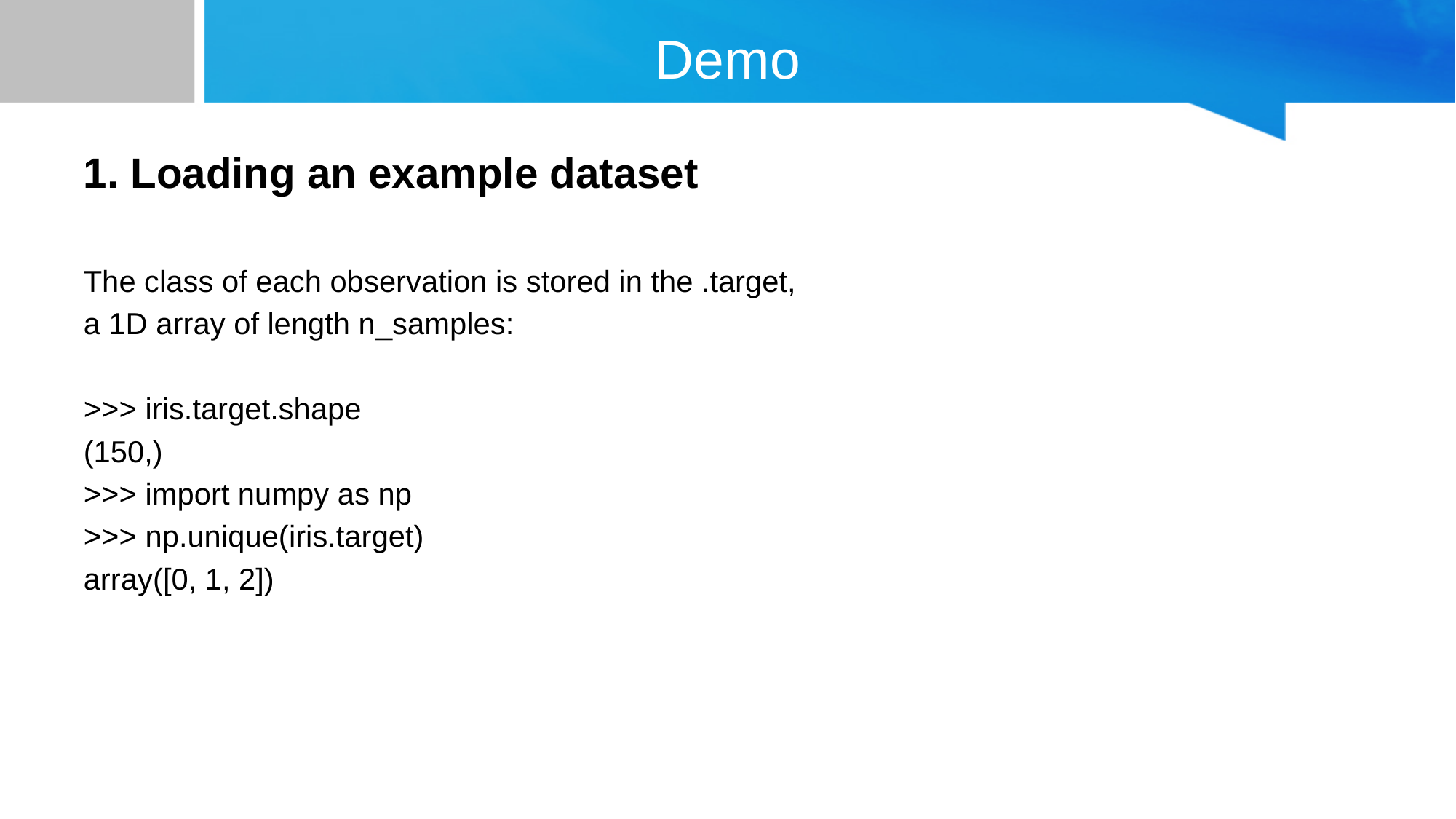

# Demo
1. Loading an example dataset

The class of each observation is stored in the .target,
a 1D array of length n_samples:

>>> iris.target.shape
(150,)
>>> import numpy as np
>>> np.unique(iris.target)
array([0, 1, 2])